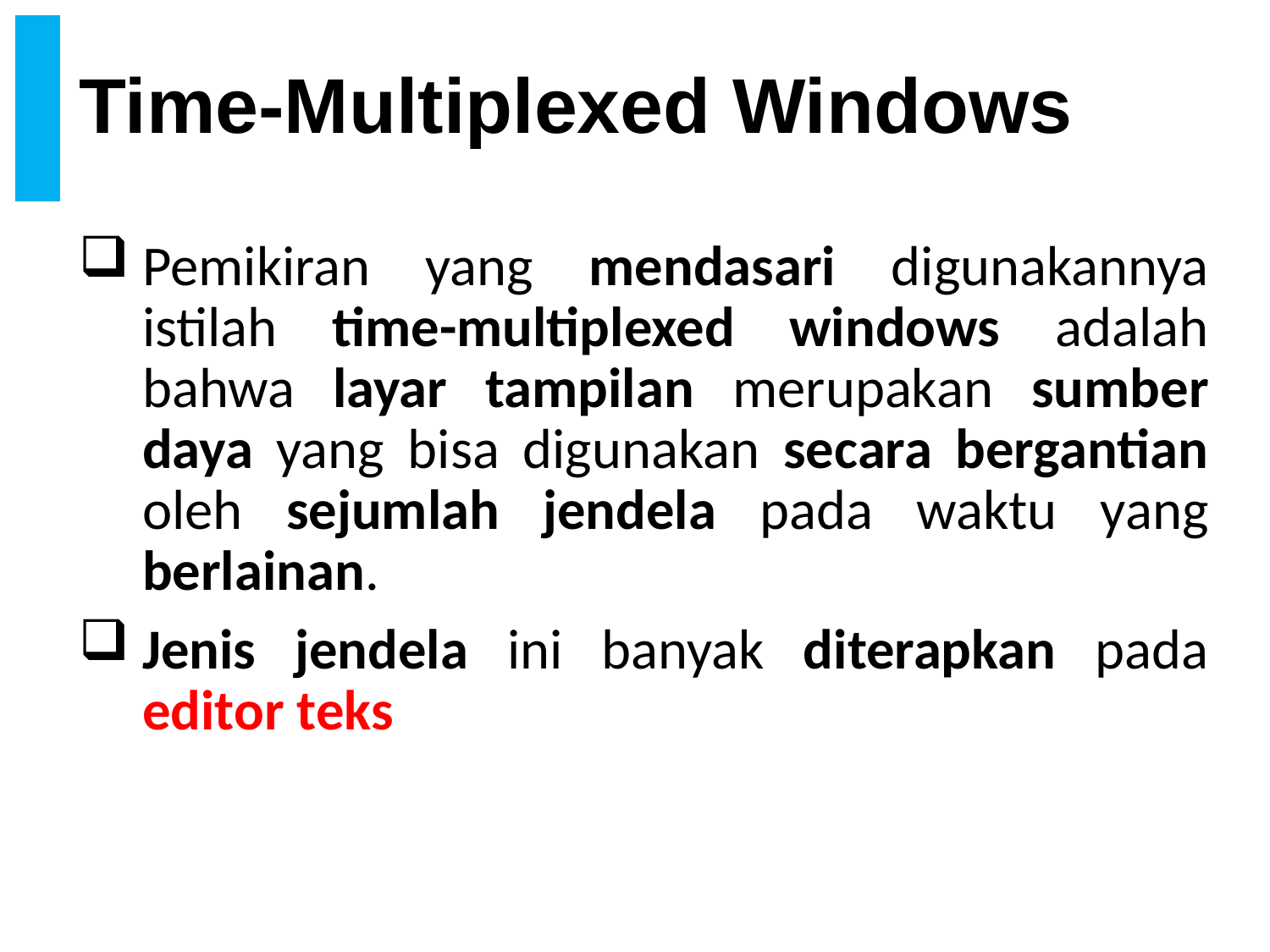

# Time-Multiplexed Windows
Pemikiran yang mendasari digunakannya istilah time-multiplexed windows adalah bahwa layar tampilan merupakan sumber daya yang bisa digunakan secara bergantian oleh sejumlah jendela pada waktu yang berlainan.
Jenis jendela ini banyak diterapkan pada editor teks